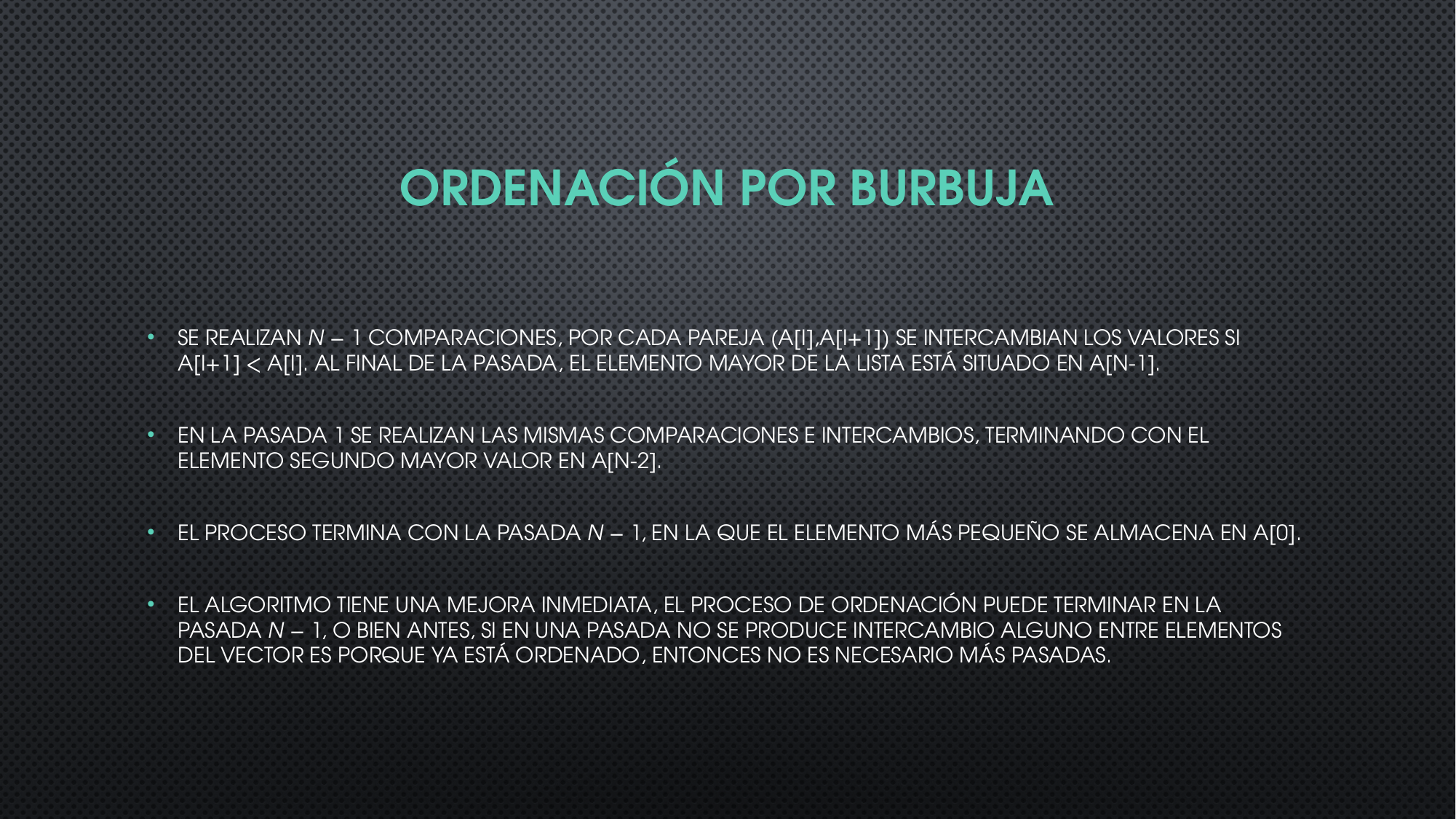

# ORDENACIÓN POR BURBUJA
Se realizan n − 1 comparaciones, por cada pareja (A[i],A[i+1]) se intercambian los valores si A[i+1] < A[i]. Al final de la pasada, el elemento mayor de la lista está situado en A[n-1].

En la pasada 1 se realizan las mismas comparaciones e intercambios, terminando con el elemento segundo mayor valor en A[n-2].

El proceso termina con la pasada n − 1, en la que el elemento más pequeño se almacena en A[0].

El algoritmo tiene una mejora inmediata, el proceso de ordenación puede terminar en la pasada n − 1, o bien antes, si en una pasada no se produce intercambio alguno entre elementos del vector es porque ya está ordenado, entonces no es necesario más pasadas.